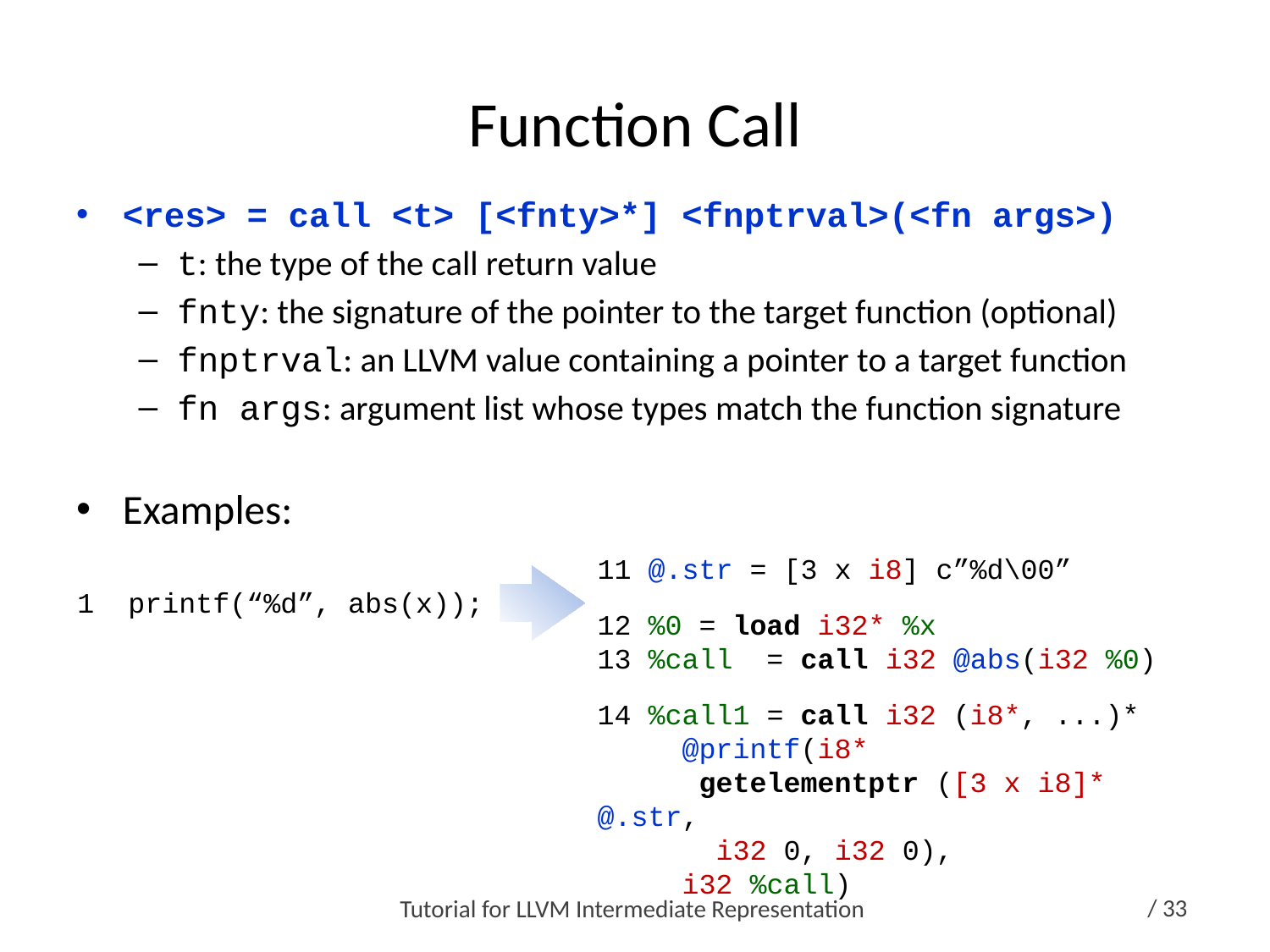

# Function Call
<res> = call <t> [<fnty>*] <fnptrval>(<fn args>)
t: the type of the call return value
fnty: the signature of the pointer to the target function (optional)
fnptrval: an LLVM value containing a pointer to a target function
fn args: argument list whose types match the function signature

Examples:
11 @.str = [3 x i8] c”%d\00”

12 %0 = load i32* %x
13 %call  = call i32 @abs(i32 %0)

14 %call1 = call i32 (i8*, ...)*
     @printf(i8*
      getelementptr ([3 x i8]* @.str,
       i32 0, i32 0),
     i32 %call)

1  printf(“%d”, abs(x));

Tutorial for LLVM Intermediate Representation
71